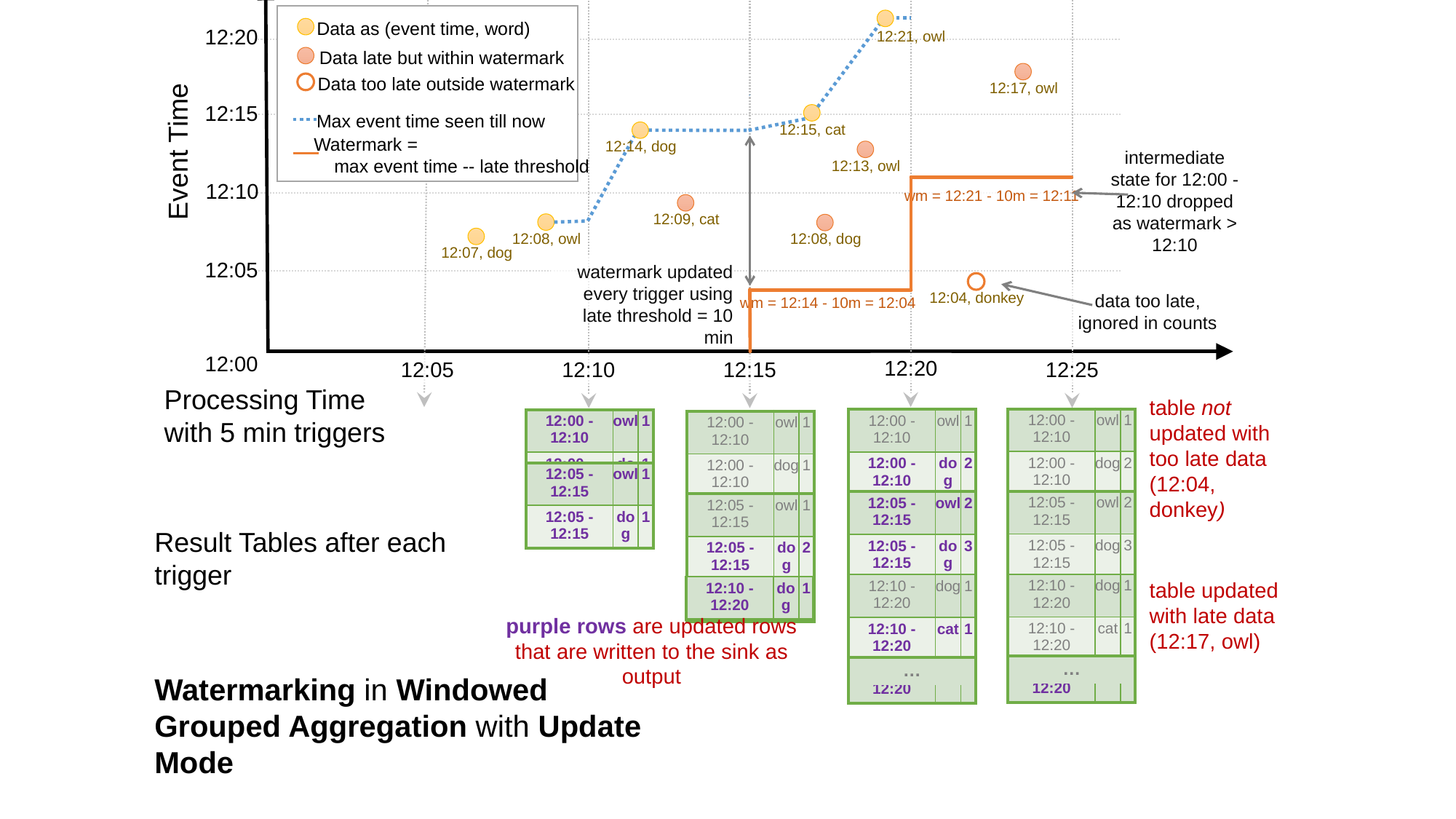

12:21, owl
Data as (event time, word)

Data late but within watermark

Data too late outside watermark

Max event time seen till now
Watermark =
    max event time -- late threshold
12:20

12:17, owl
12:15

12:15, cat

12:14, dog
Event Time
intermediate state for 12:00 - 12:10 dropped as watermark > 12:10

12:13, owl
12:10
wm = 12:21 - 10m = 12:11

12:09, cat

12:08, owl

12:08, dog

12:07, dog
12:05
watermark updated every trigger using late threshold = 10 min

12:04, donkey
data too late, ignored in counts
wm = 12:14 - 10m = 12:04
12:00
12:20
12:25
12:05
12:10
12:15
Processing Time
with 5 min triggers
table not updated with too late data (12:04, donkey)
| 12:00 - 12:10 | owl | 1 |
| --- | --- | --- |
| 12:00 - 12:10 | dog | 2 |
| 12:00 - 12:10 | cat | 1 |
| 12:00 - 12:10 | owl | 1 |
| --- | --- | --- |
| 12:00 - 12:10 | dog | 2 |
| 12:00 - 12:10 | cat | 1 |
| 12:00 - 12:10 | owl | 1 |
| --- | --- | --- |
| 12:00 - 12:10 | dog | 1 |
| 12:00 - 12:10 | owl | 1 |
| --- | --- | --- |
| 12:00 - 12:10 | dog | 1 |
| 12:00 - 12:10 | cat | 1 |
| 12:05 - 12:15 | owl | 1 |
| --- | --- | --- |
| 12:05 - 12:15 | dog | 1 |
| 12:05 - 12:15 | owl | 2 |
| --- | --- | --- |
| 12:05 - 12:15 | dog | 3 |
| 12:05 - 12:15 | cat | 2 |
| 12:05 - 12:15 | owl | 2 |
| --- | --- | --- |
| 12:05 - 12:15 | dog | 3 |
| 12:05 - 12:15 | cat | 2 |
| 12:05 - 12:15 | owl | 1 |
| --- | --- | --- |
| 12:05 - 12:15 | dog | 2 |
| 12:05 - 12:15 | cat | 1 |
Result Tables after each trigger
table updated with late data
(12:17, owl)
| 12:10 - 12:20 | dog | 1 |
| --- | --- | --- |
| 12:10 - 12:20 | cat | 1 |
| 12:10 - 12:20 | owl | 2 |
| 12:10 - 12:20 | dog | 1 |
| --- | --- | --- |
| 12:10 - 12:20 | cat | 1 |
| 12:10 - 12:20 | owl | 1 |
| 12:10 - 12:20 | dog | 1 |
| --- | --- | --- |
purple rows are updated rows that are written to the sink as output
| … |
| --- |
| … |
| --- |
Watermarking in Windowed
Grouped Aggregation with Update Mode